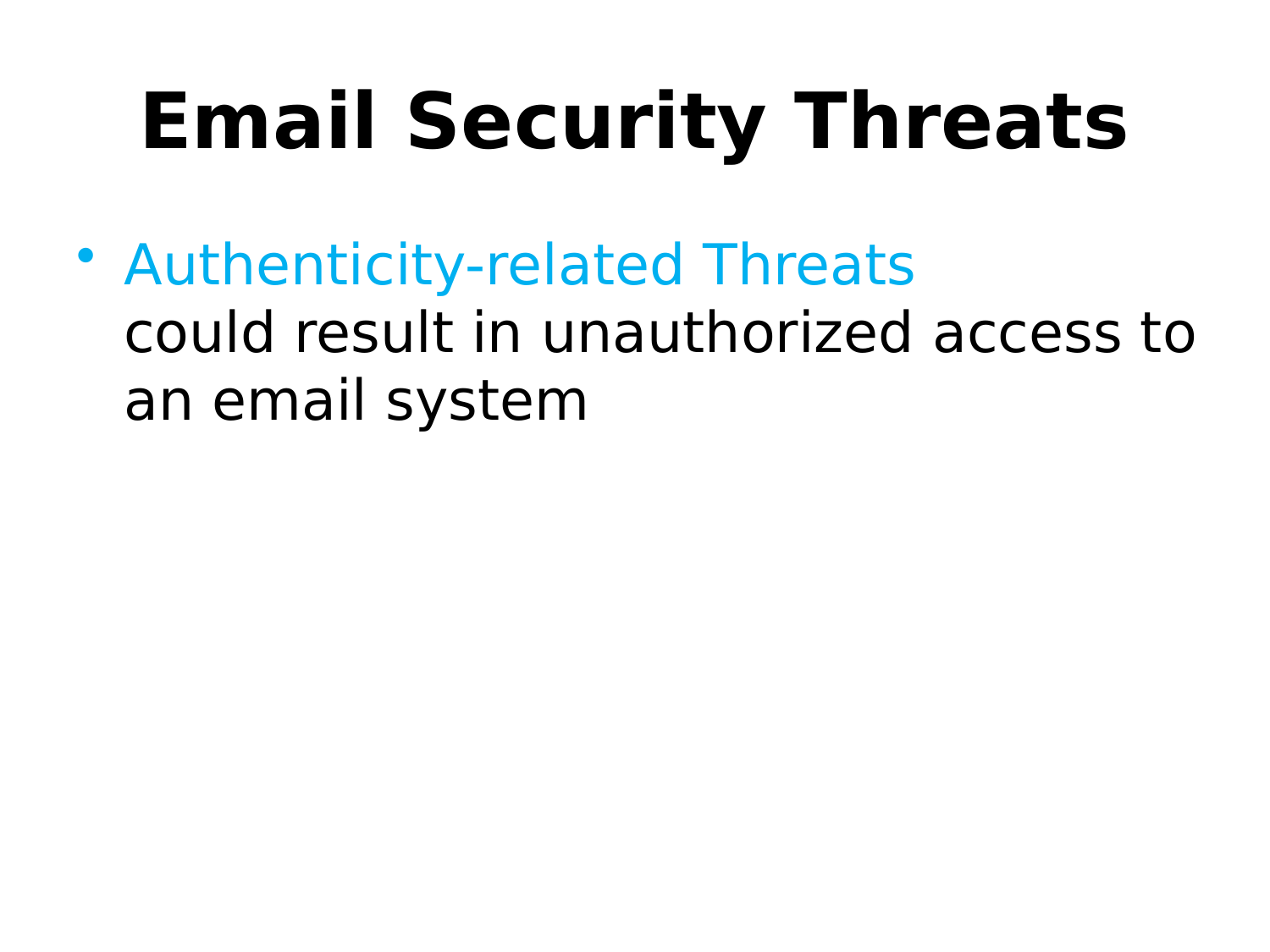

# Email Security Threats
Authenticity-related Threats            could result in unauthorized access to an email system